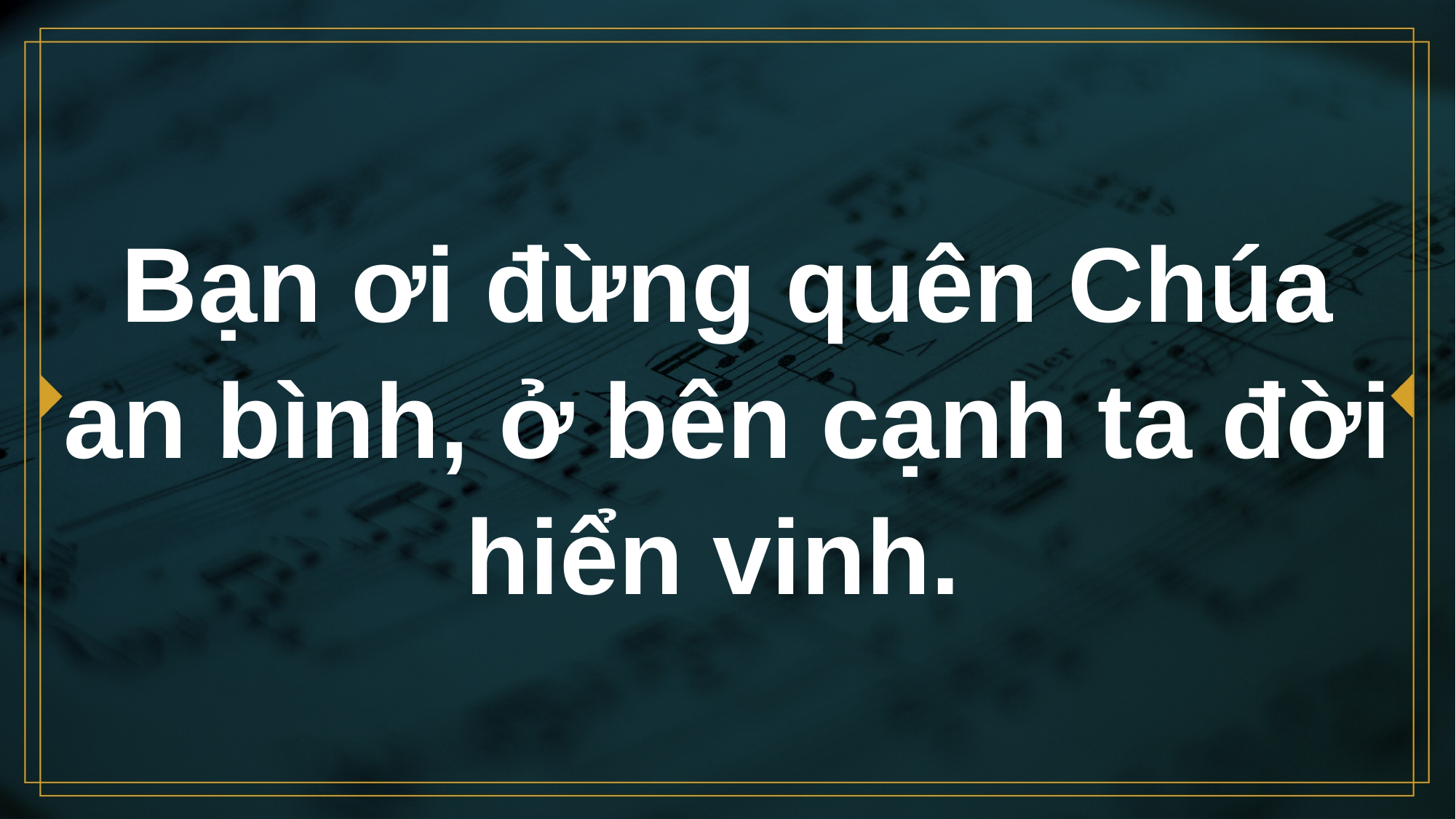

# Bạn ơi đừng quên Chúa an bình, ở bên cạnh ta đời hiển vinh.